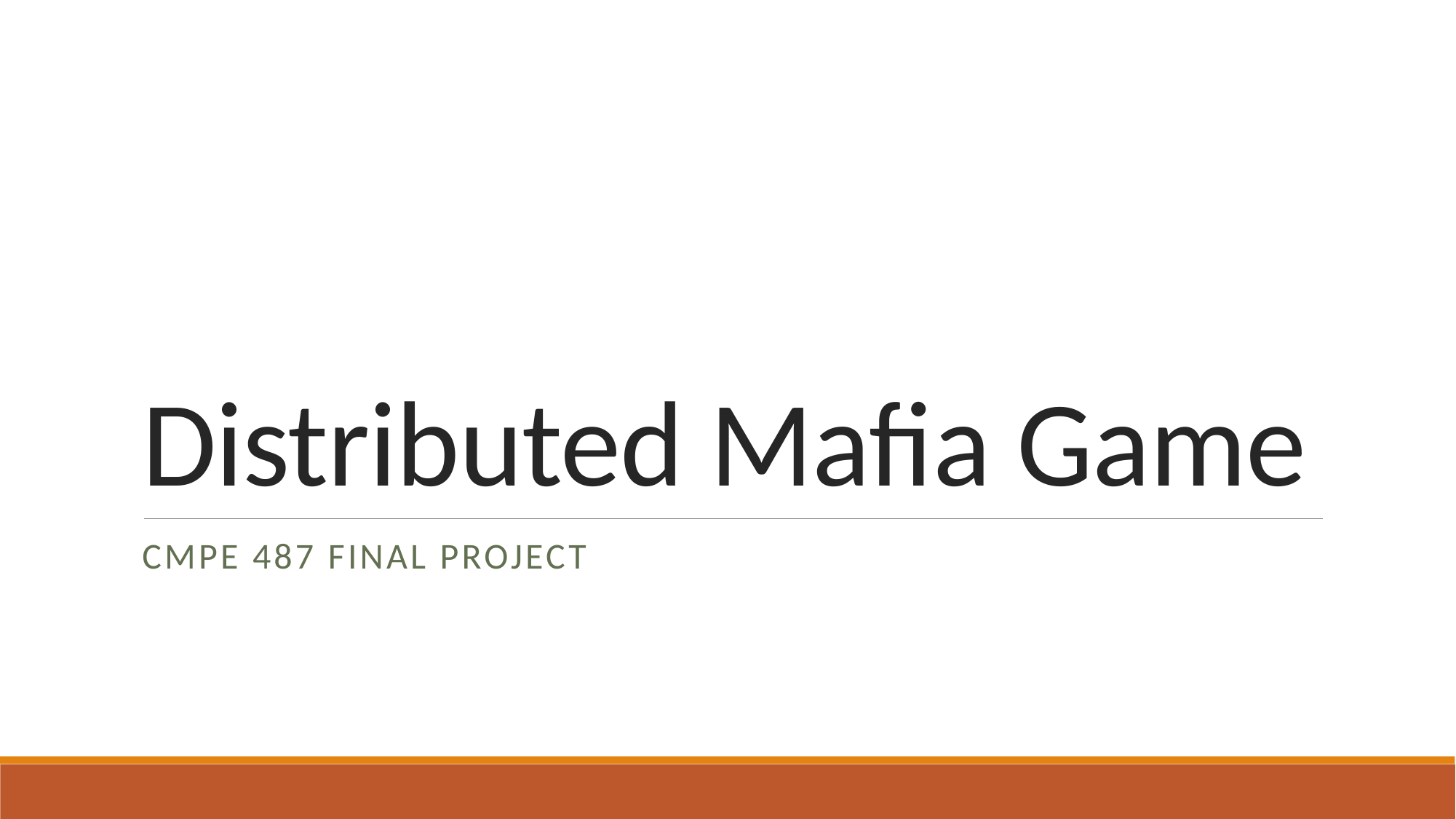

# Distributed Mafia Game
CMPE 487 FINAL PROJECT